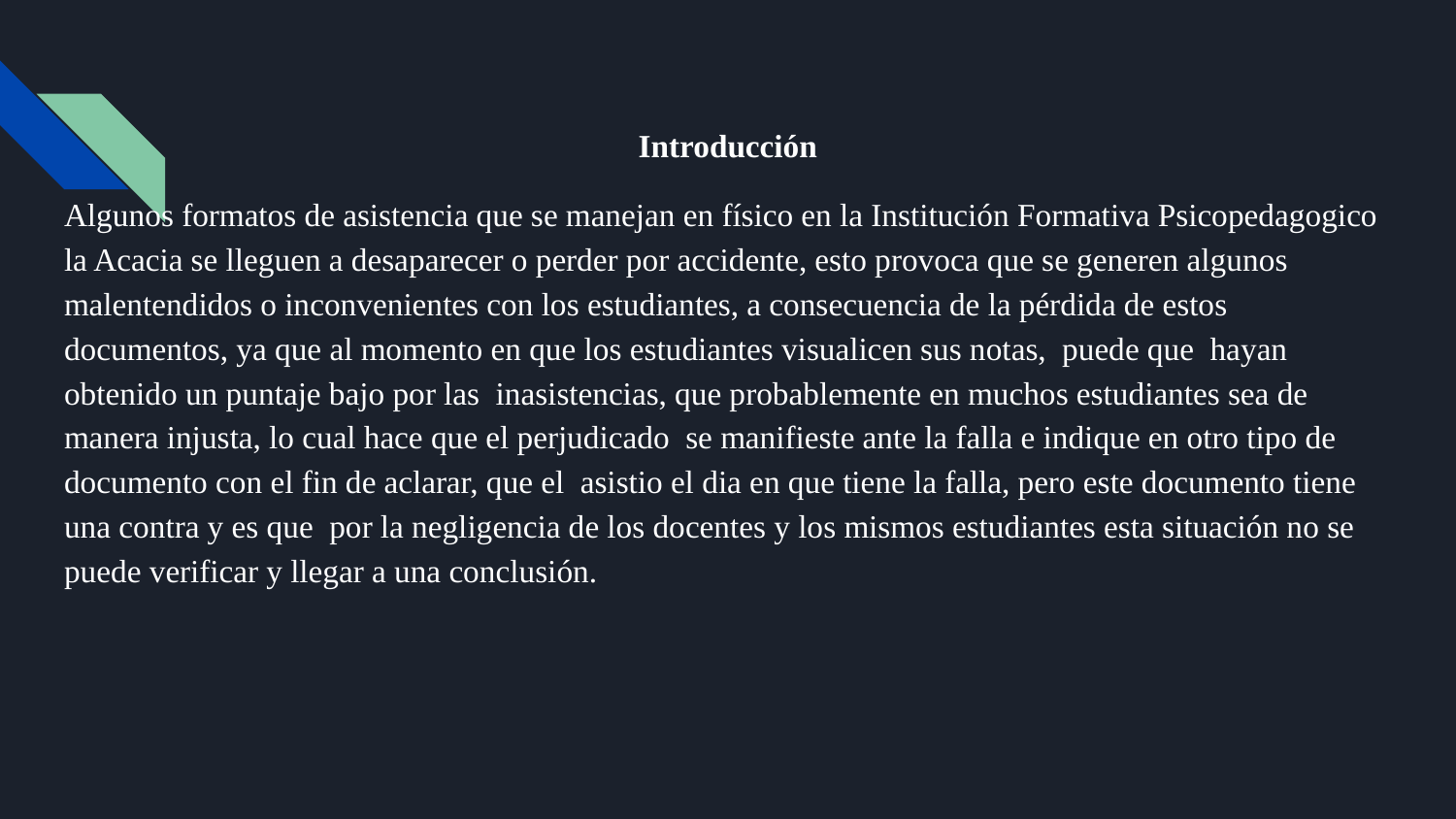

Introducción
Algunos formatos de asistencia que se manejan en físico en la Institución Formativa Psicopedagogico la Acacia se lleguen a desaparecer o perder por accidente, esto provoca que se generen algunos malentendidos o inconvenientes con los estudiantes, a consecuencia de la pérdida de estos documentos, ya que al momento en que los estudiantes visualicen sus notas,  puede que  hayan obtenido un puntaje bajo por las  inasistencias, que probablemente en muchos estudiantes sea de manera injusta, lo cual hace que el perjudicado  se manifieste ante la falla e indique en otro tipo de documento con el fin de aclarar, que el  asistio el dia en que tiene la falla, pero este documento tiene una contra y es que  por la negligencia de los docentes y los mismos estudiantes esta situación no se puede verificar y llegar a una conclusión.